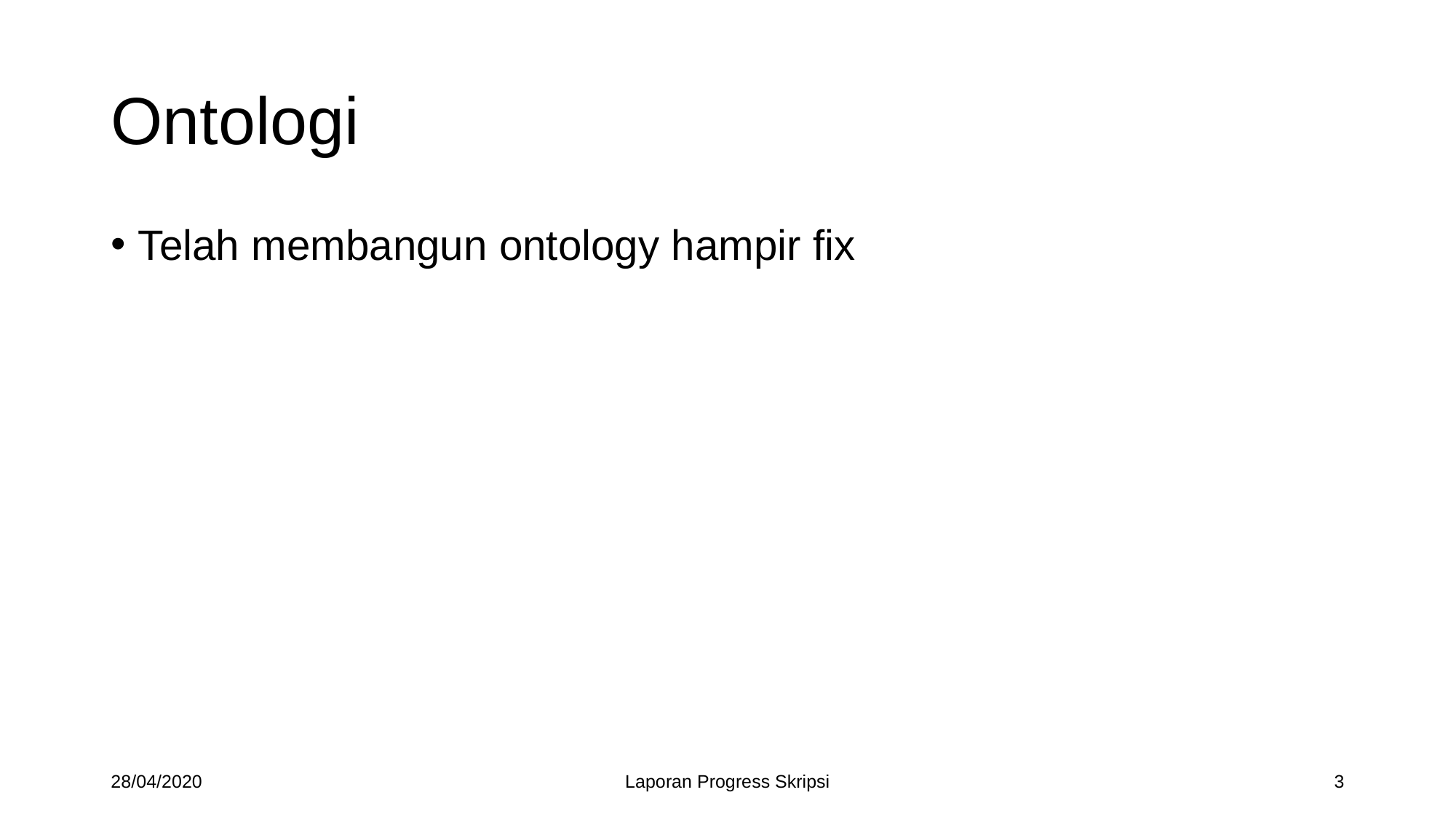

# Ontologi
Telah membangun ontology hampir fix
28/04/2020
Laporan Progress Skripsi
3